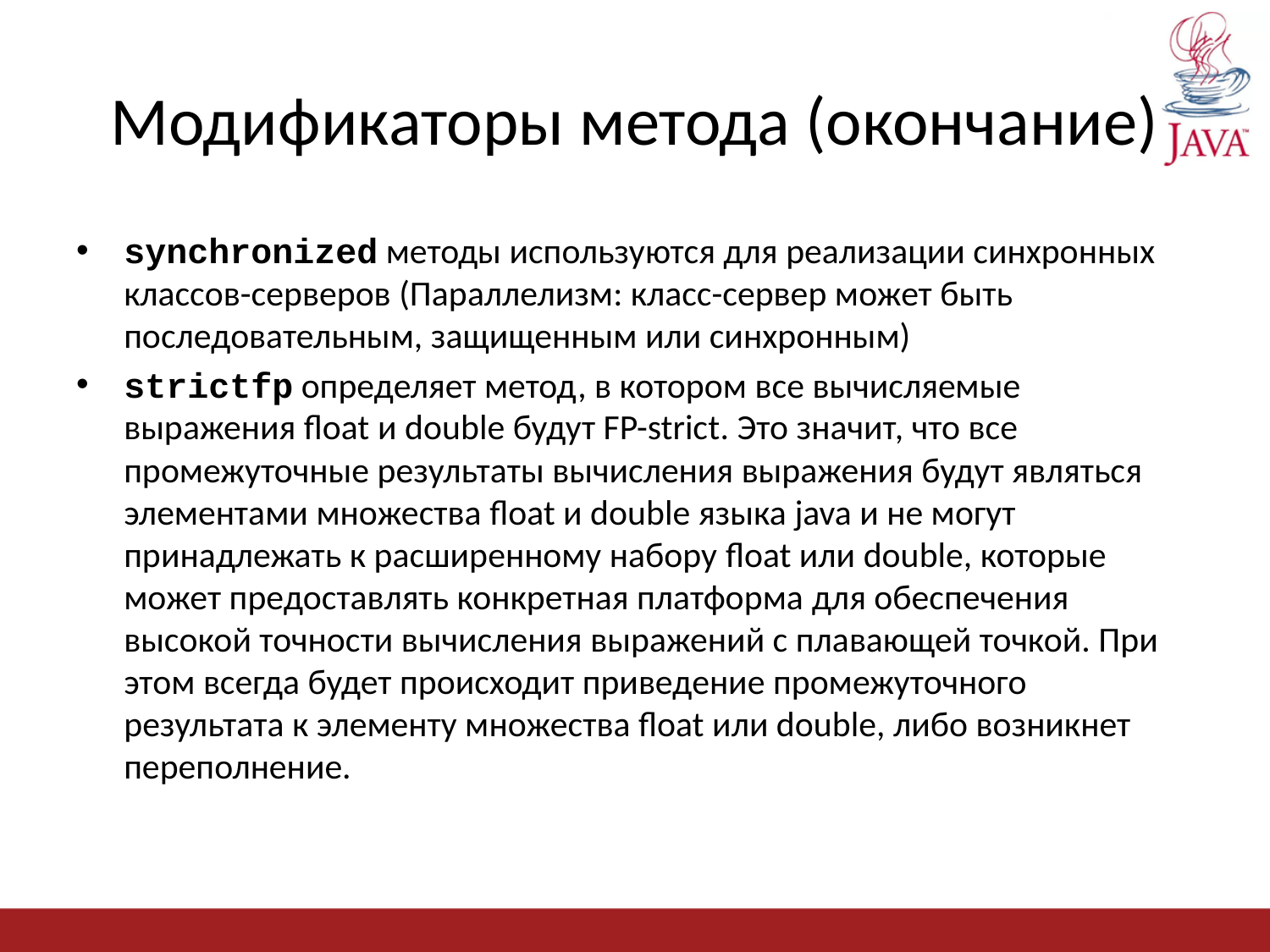

# Модификаторы метода (окончание)
synchronized методы используются для реализации синхронных классов-серверов (Параллелизм: класс-сервер может быть последовательным, защищенным или синхронным)
strictfp определяет метод, в котором все вычисляемые выражения float и double будут FP-strict. Это значит, что все промежуточные результаты вычисления выражения будут являться элементами множества float и double языка java и не могут принадлежать к расширенному набору float или double, которые может предоставлять конкретная платформа для обеспечения высокой точности вычисления выражений с плавающей точкой. При этом всегда будет происходит приведение промежуточного результата к элементу множества float или double, либо возникнет переполнение.